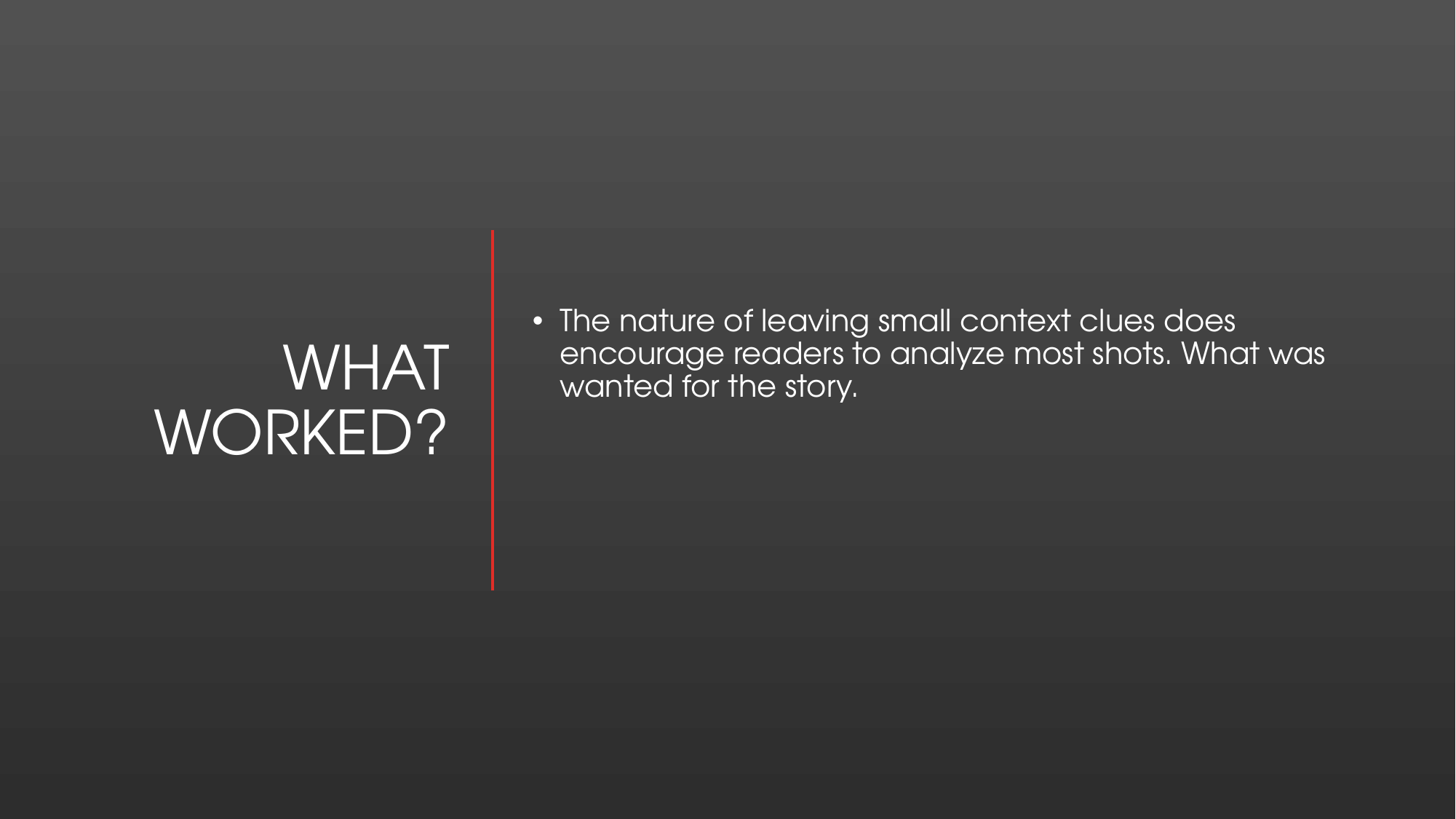

# What worked?
The nature of leaving small context clues does encourage readers to analyze most shots. What was wanted for the story.